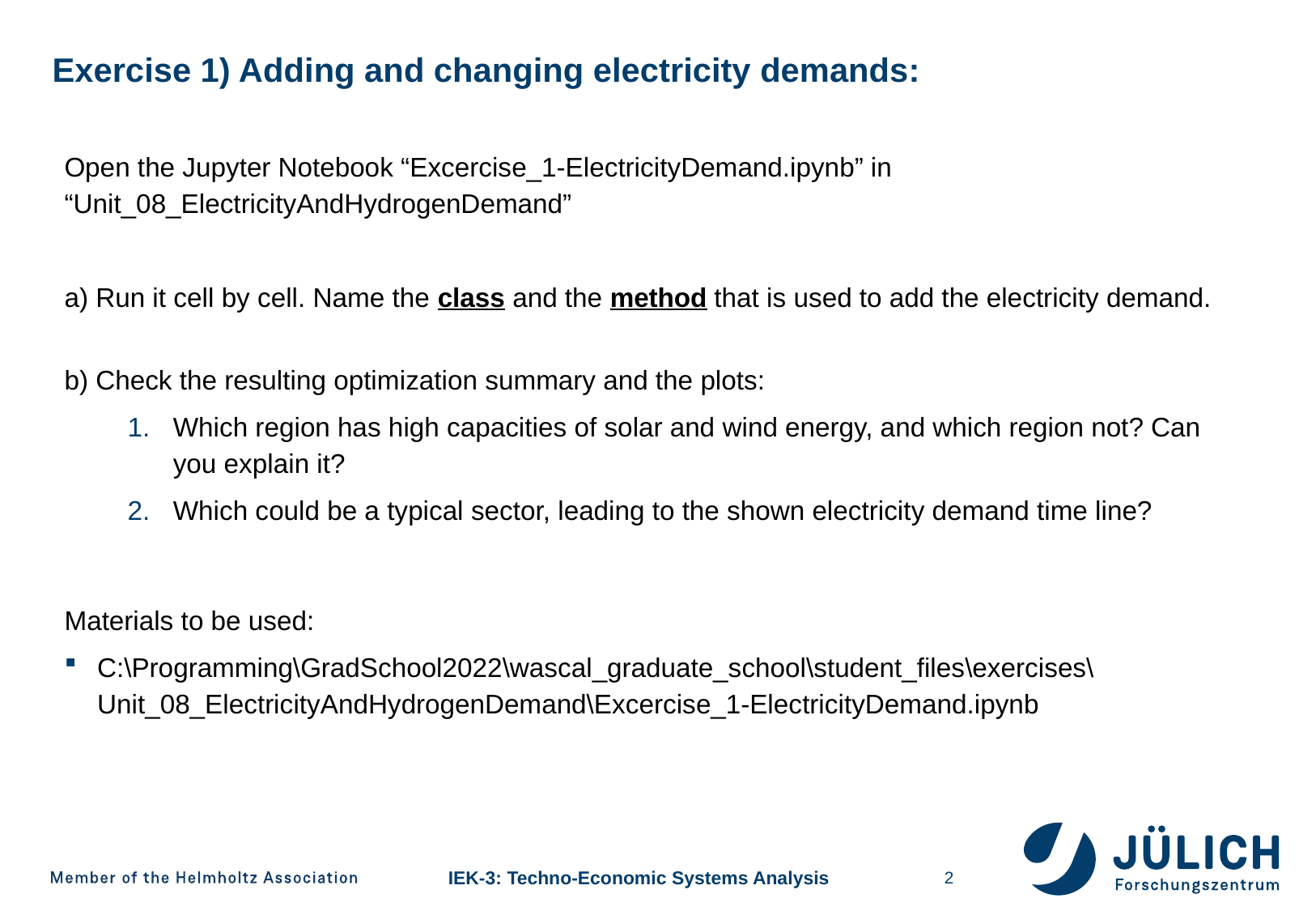

# Exercise 1) Adding and changing electricity demands:
Open the Jupyter Notebook “Excercise_1-ElectricityDemand.ipynb” in “Unit_08_ElectricityAndHydrogenDemand”

a) Run it cell by cell. Name the class and the method that is used to add the electricity demand.
b) Check the resulting optimization summary and the plots:
Which region has high capacities of solar and wind energy, and which region not? Can you explain it?
Which could be a typical sector, leading to the shown electricity demand time line?
Materials to be used:
C:\Programming\GradSchool2022\wascal_graduate_school\student_files\exercises\Unit_08_ElectricityAndHydrogenDemand\Excercise_1-ElectricityDemand.ipynb

2